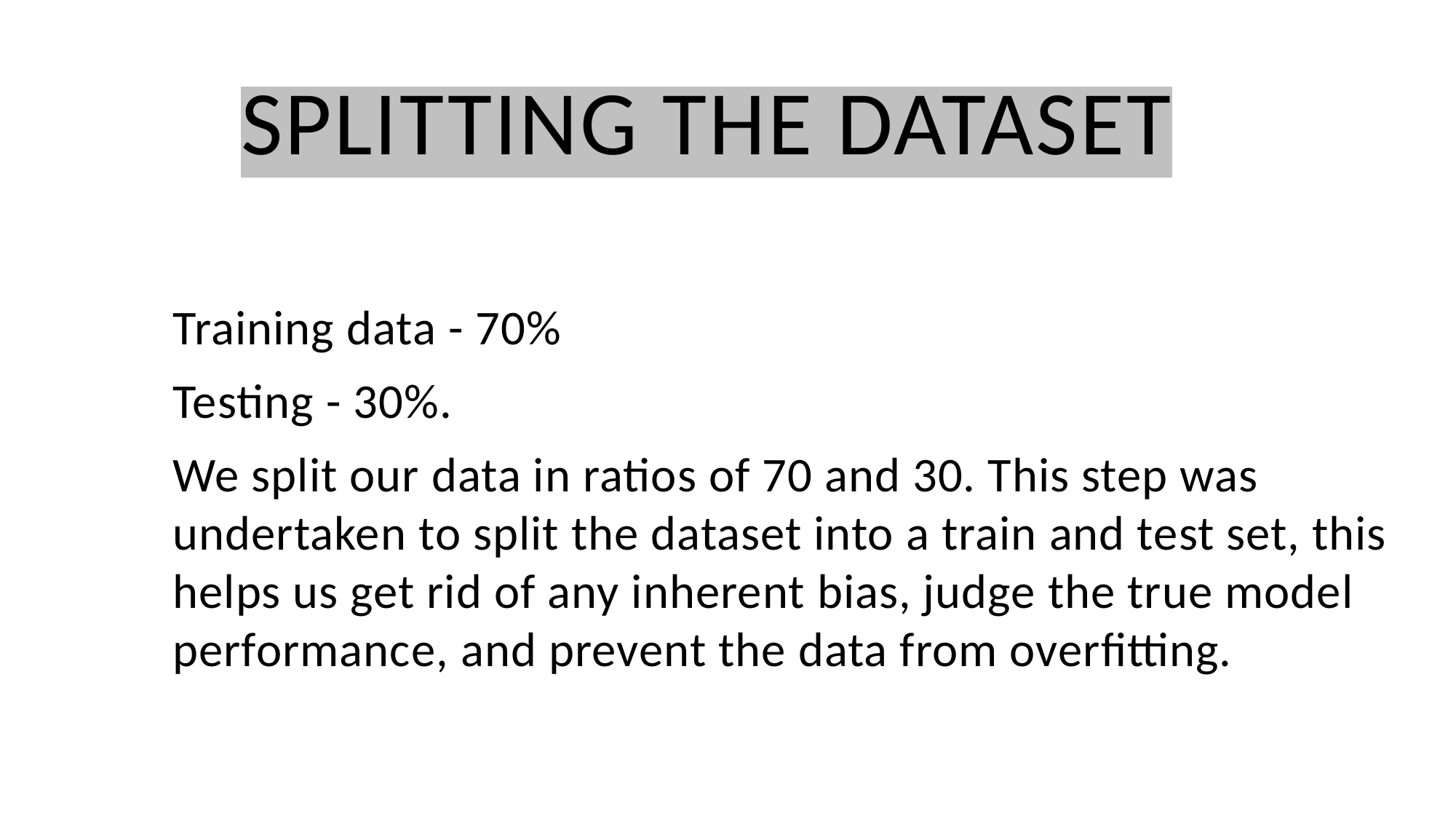

SPLITTING THE DATASET

Training data - 70%
Testing - 30%.
We split our data in ratios of 70 and 30. This step was undertaken to split the dataset into a train and test set, this helps us get rid of any inherent bias, judge the true model performance, and prevent the data from overfitting.